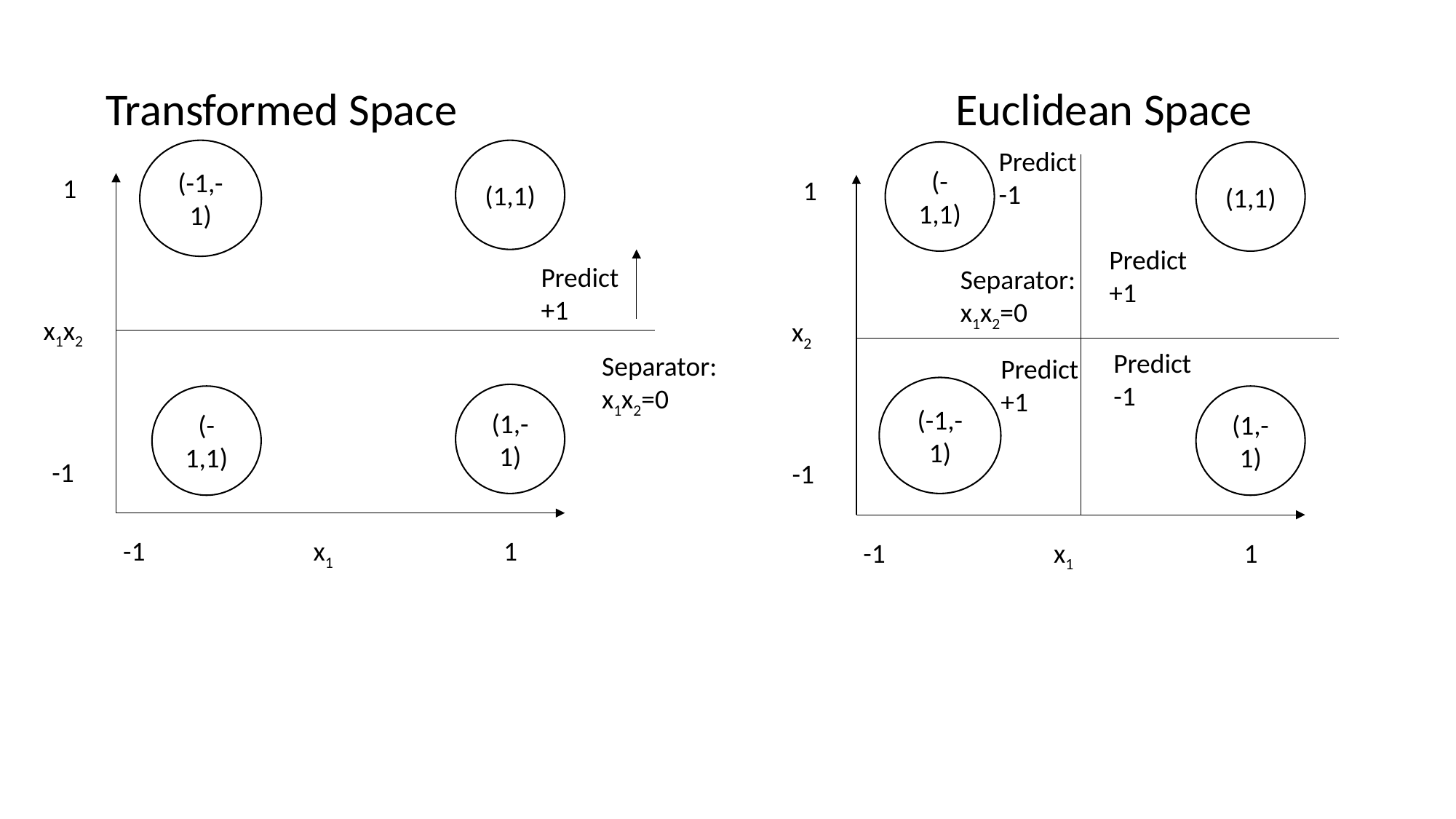

Transformed Space
# Euclidean Space
Predict -1
(-1,-1)
(1,1)
(-1,1)
(1,1)
1
1
Predict +1
Predict +1
Separator: x1x2=0
x1x2
x2
Predict -1
Separator: x1x2=0
Predict +1
(-1,-1)
(1,-1)
(-1,1)
(1,-1)
-1
-1
-1
x1
1
-1
x1
1